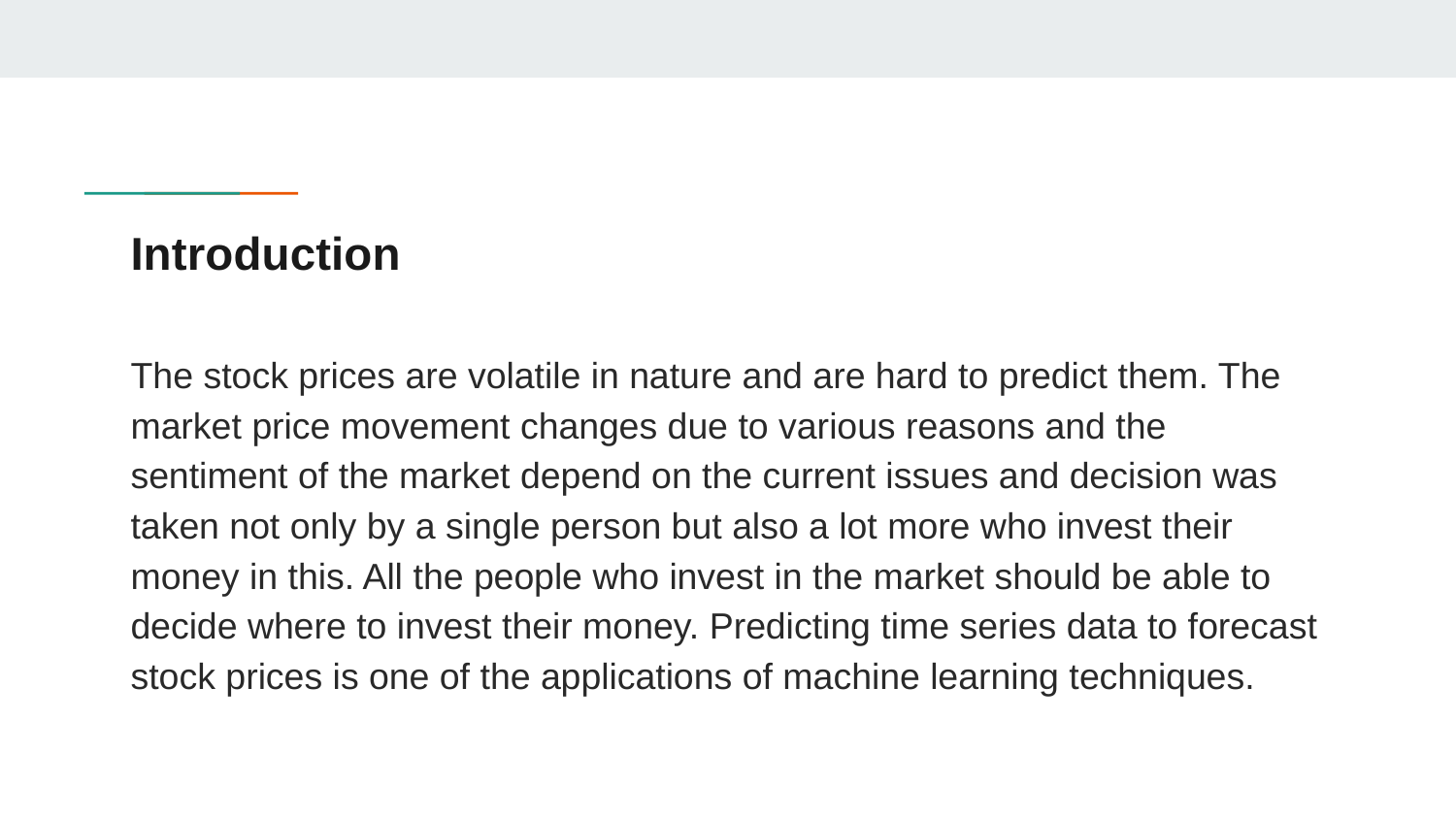

# Introduction
The stock prices are volatile in nature and are hard to predict them. The market price movement changes due to various reasons and the sentiment of the market depend on the current issues and decision was taken not only by a single person but also a lot more who invest their money in this. All the people who invest in the market should be able to decide where to invest their money. Predicting time series data to forecast stock prices is one of the applications of machine learning techniques.